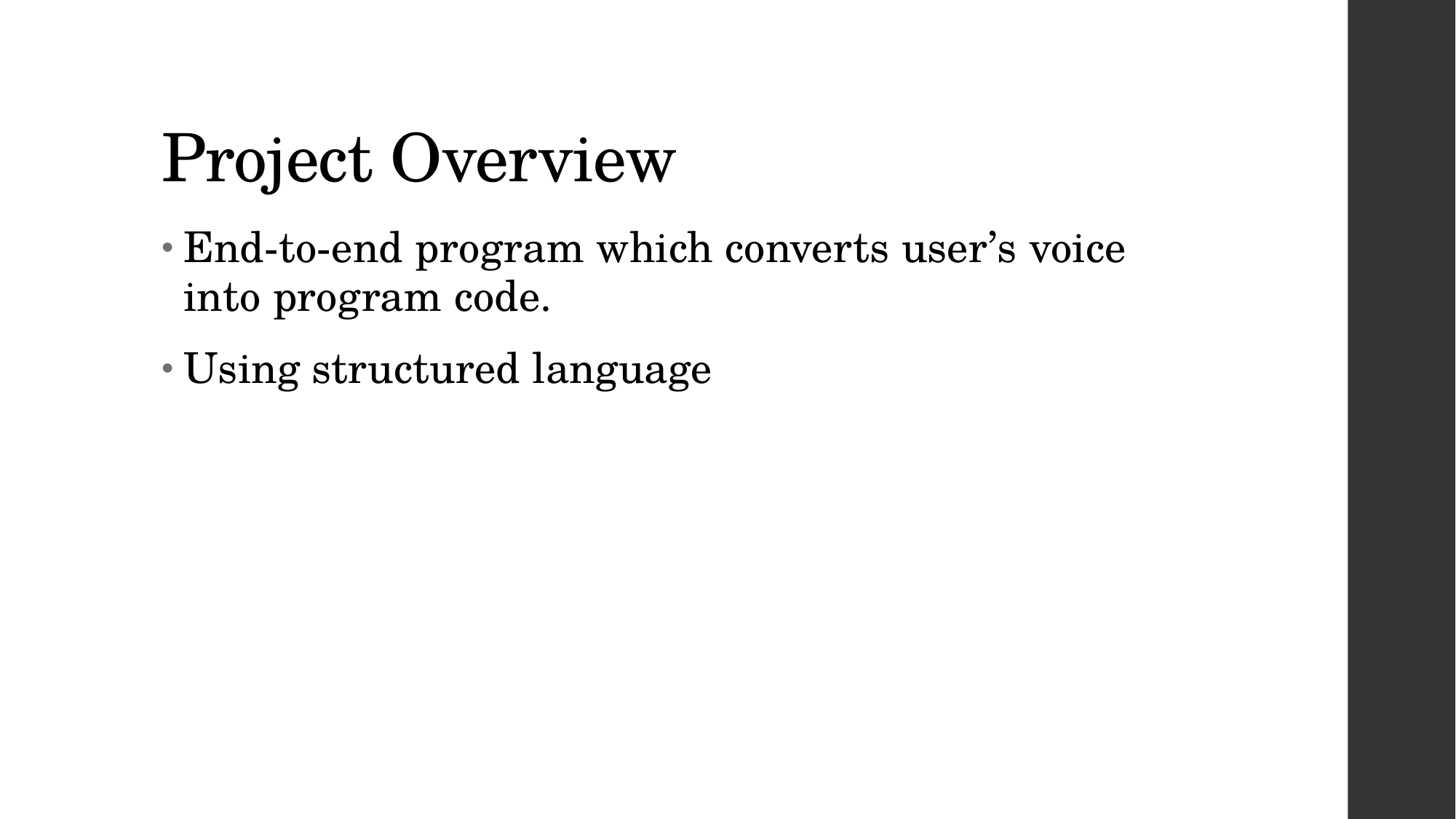

# Project Overview
End-to-end program which converts user’s voice into program code.
Using structured language